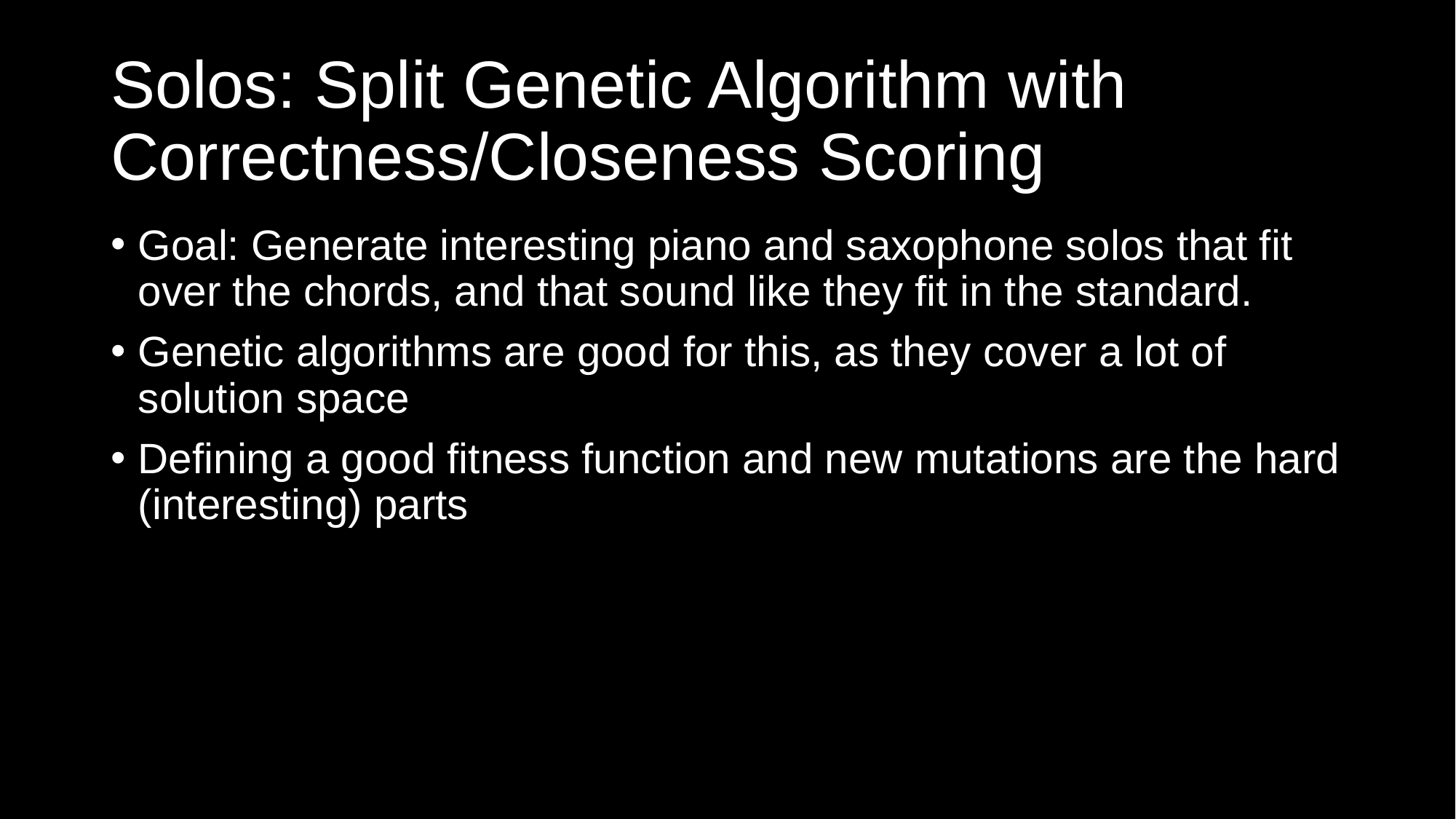

# Solos: Split Genetic Algorithm with Correctness/Closeness Scoring
Goal: Generate interesting piano and saxophone solos that fit over the chords, and that sound like they fit in the standard.
Genetic algorithms are good for this, as they cover a lot of solution space
Defining a good fitness function and new mutations are the hard (interesting) parts